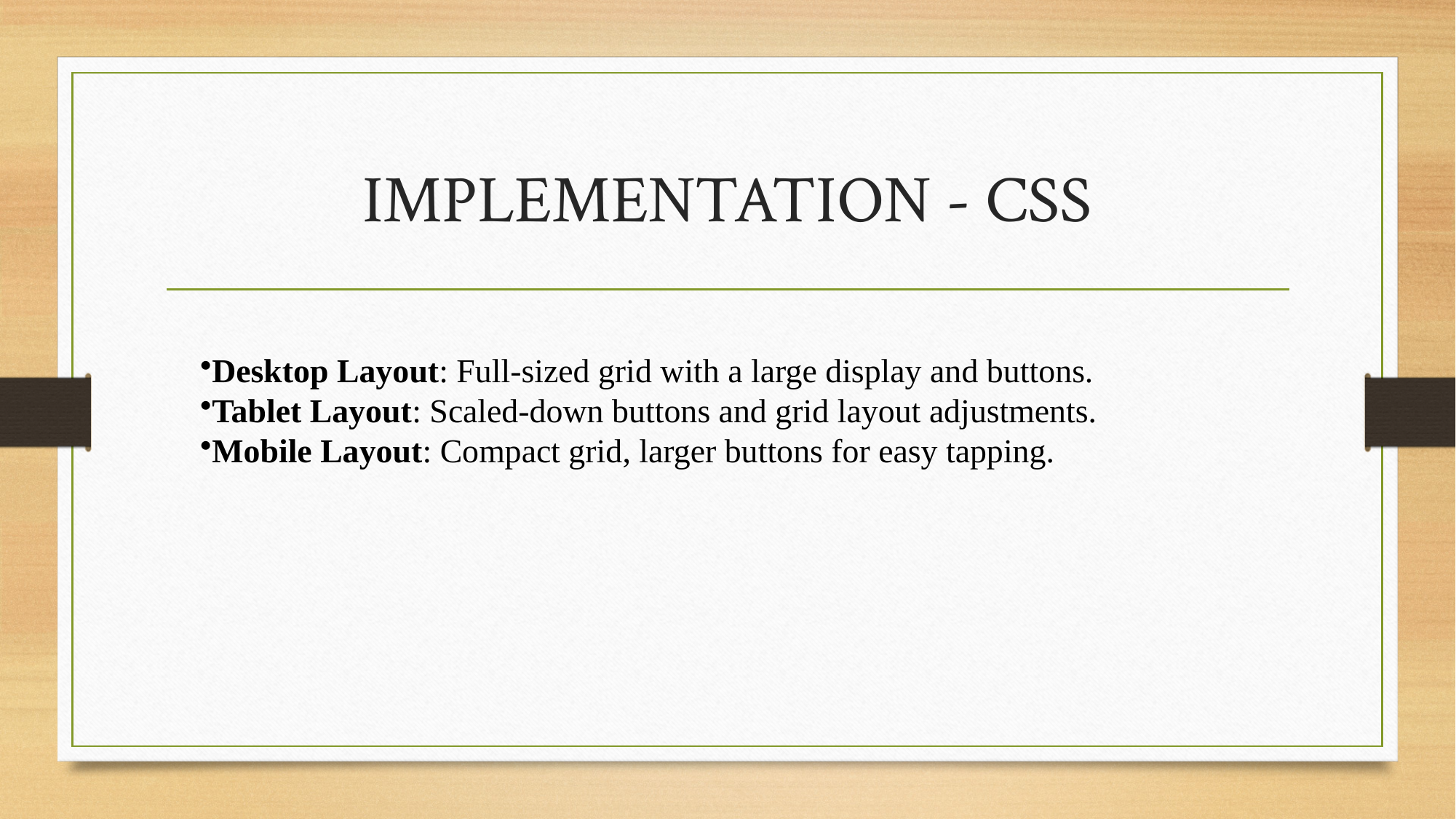

# IMPLEMENTATION - CSS
Desktop Layout: Full-sized grid with a large display and buttons.
Tablet Layout: Scaled-down buttons and grid layout adjustments.
Mobile Layout: Compact grid, larger buttons for easy tapping.